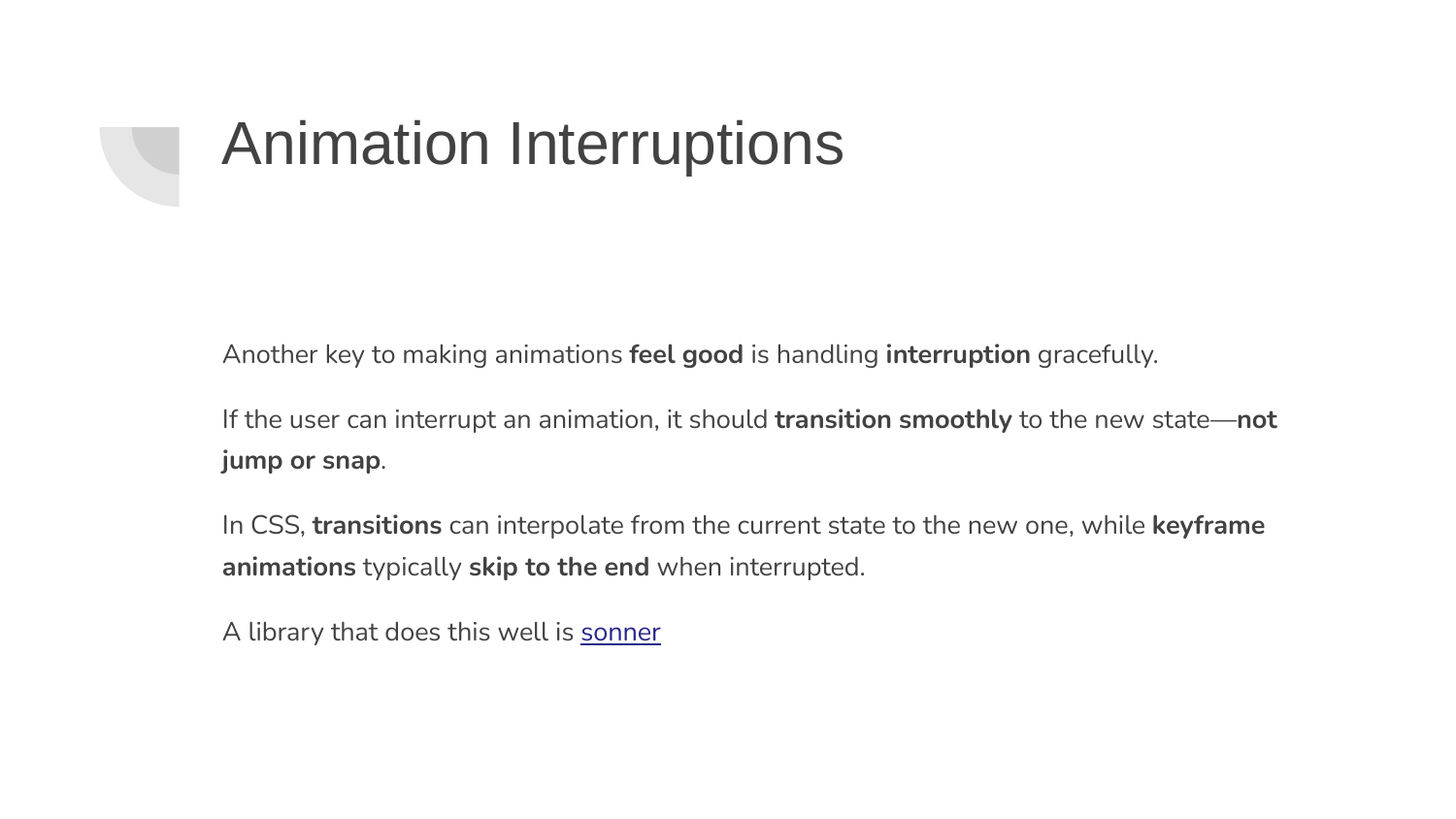

# Animation Interruptions
Another key to making animations feel good is handling interruption gracefully.
If the user can interrupt an animation, it should transition smoothly to the new state—not jump or snap.
In CSS, transitions can interpolate from the current state to the new one, while keyframe animations typically skip to the end when interrupted.
A library that does this well is sonner